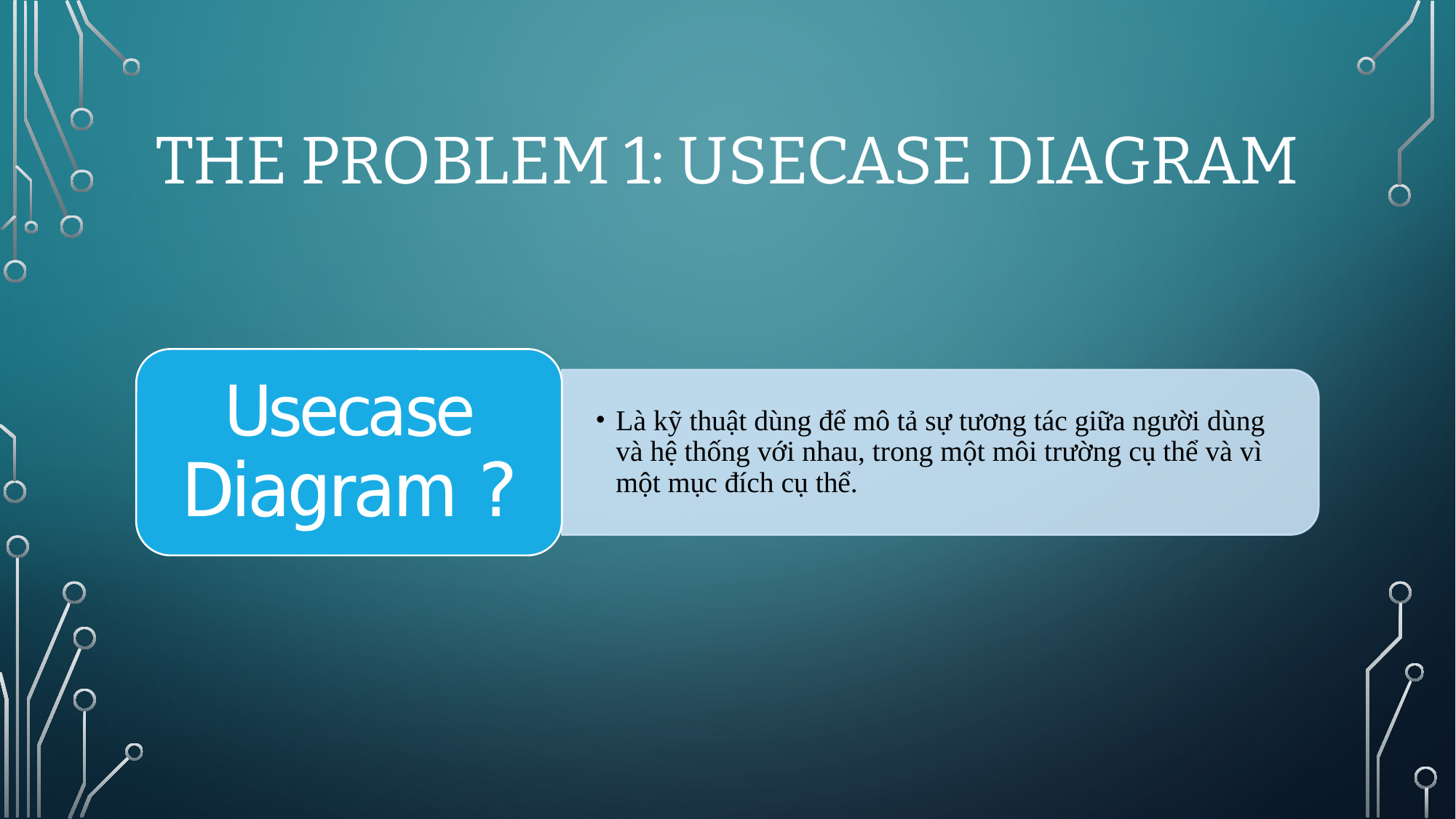

# THE PROBLEM 1: USECASE DIAGRAM

Usecase Diagram ?
Là kỹ thuật dùng để mô tả sự tương tác giữa người dùng và hệ thống với nhau, trong một môi trường cụ thể và vì một mục đích cụ thể.